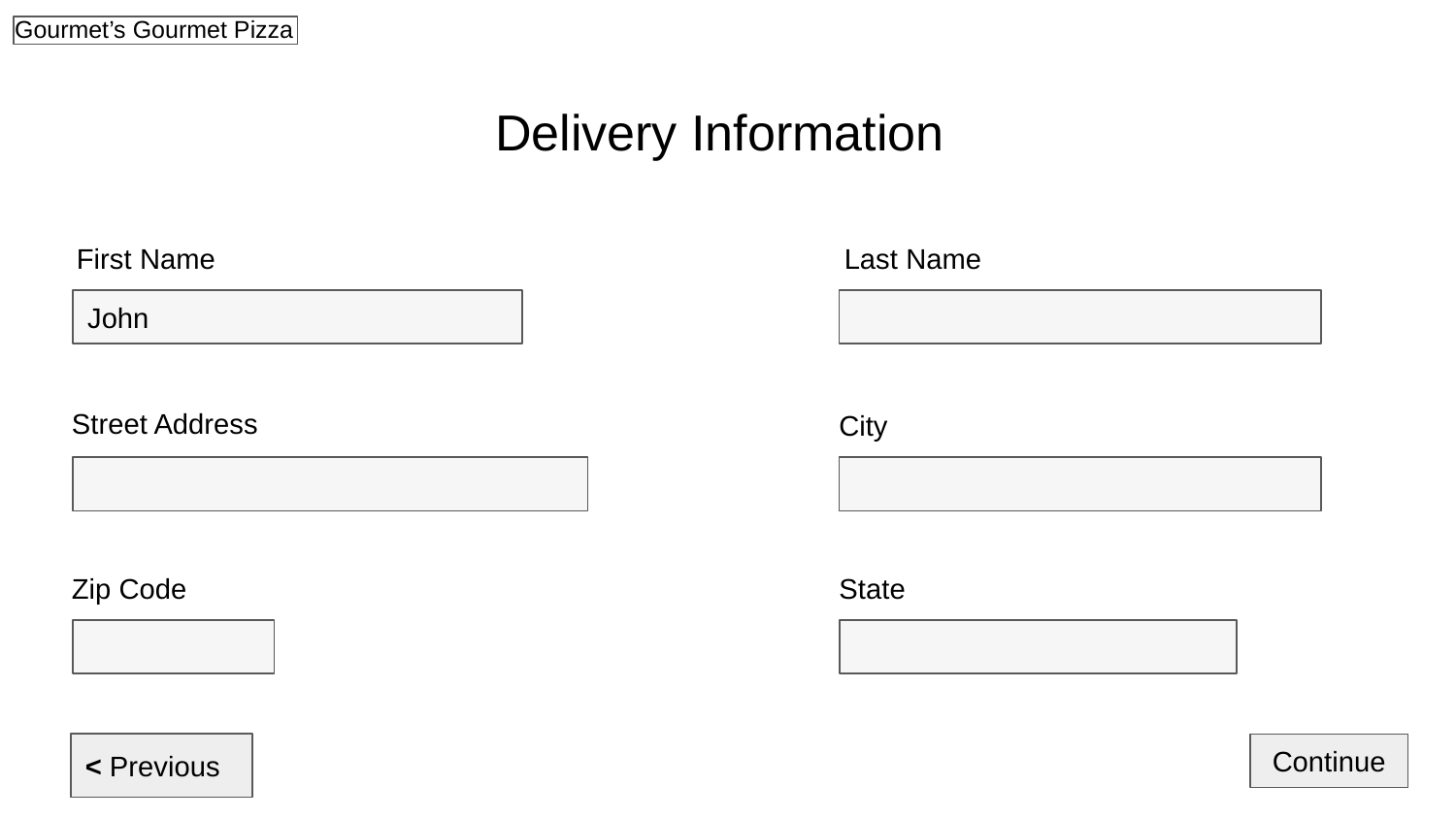

Delivery Information
First Name
Last Name

John
Street Address
City

Zip Code
State

< Previous
Continue